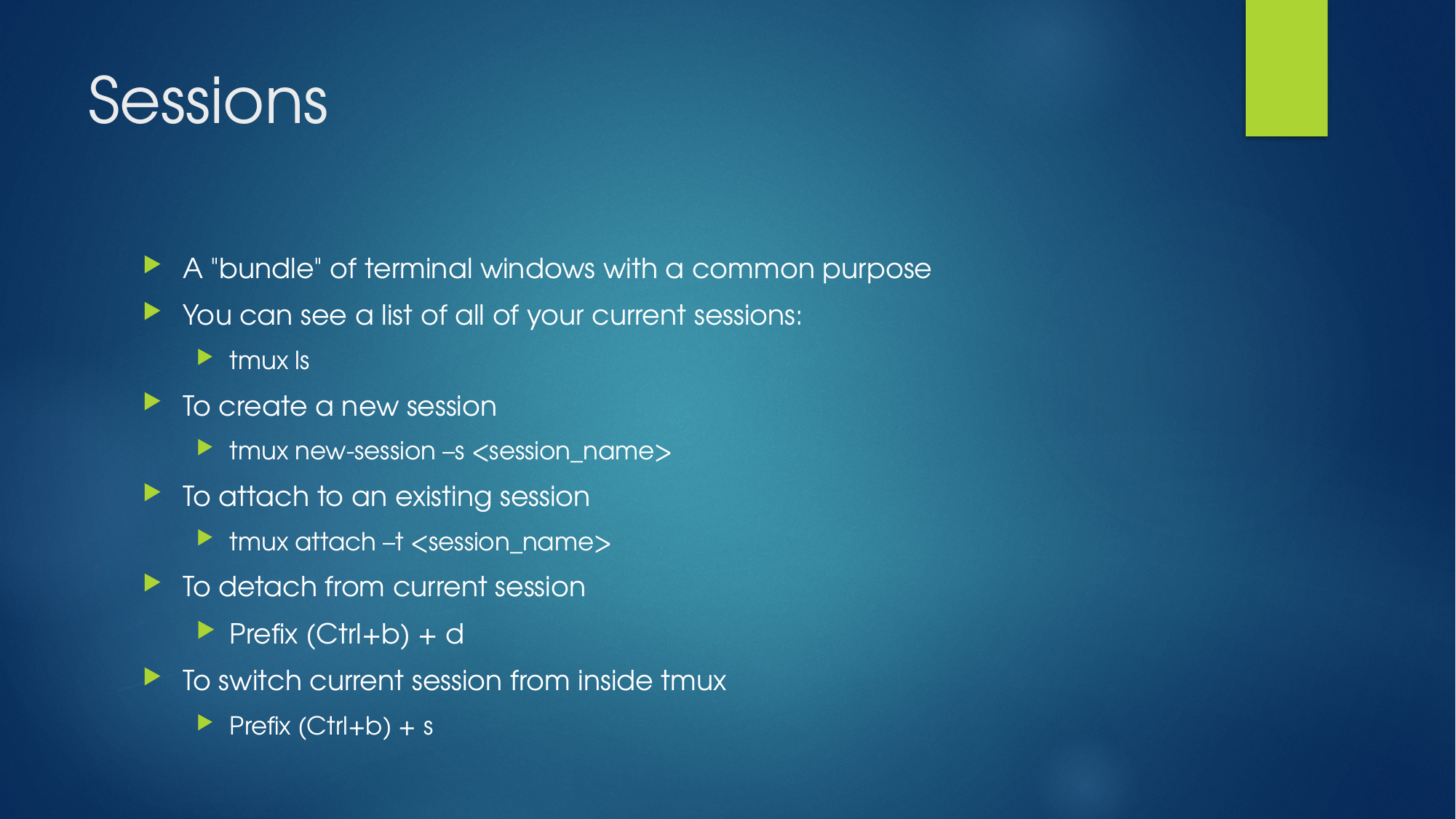

# Sessions
A "bundle" of terminal windows with a common purpose
You can see a list of all of your current sessions:
tmux ls
To create a new session
tmux new-session –s <session_name>
To attach to an existing session
tmux attach –t <session_name>
To detach from current session
Prefix (Ctrl+b) + d
To switch current session from inside tmux
Prefix (Ctrl+b) + s